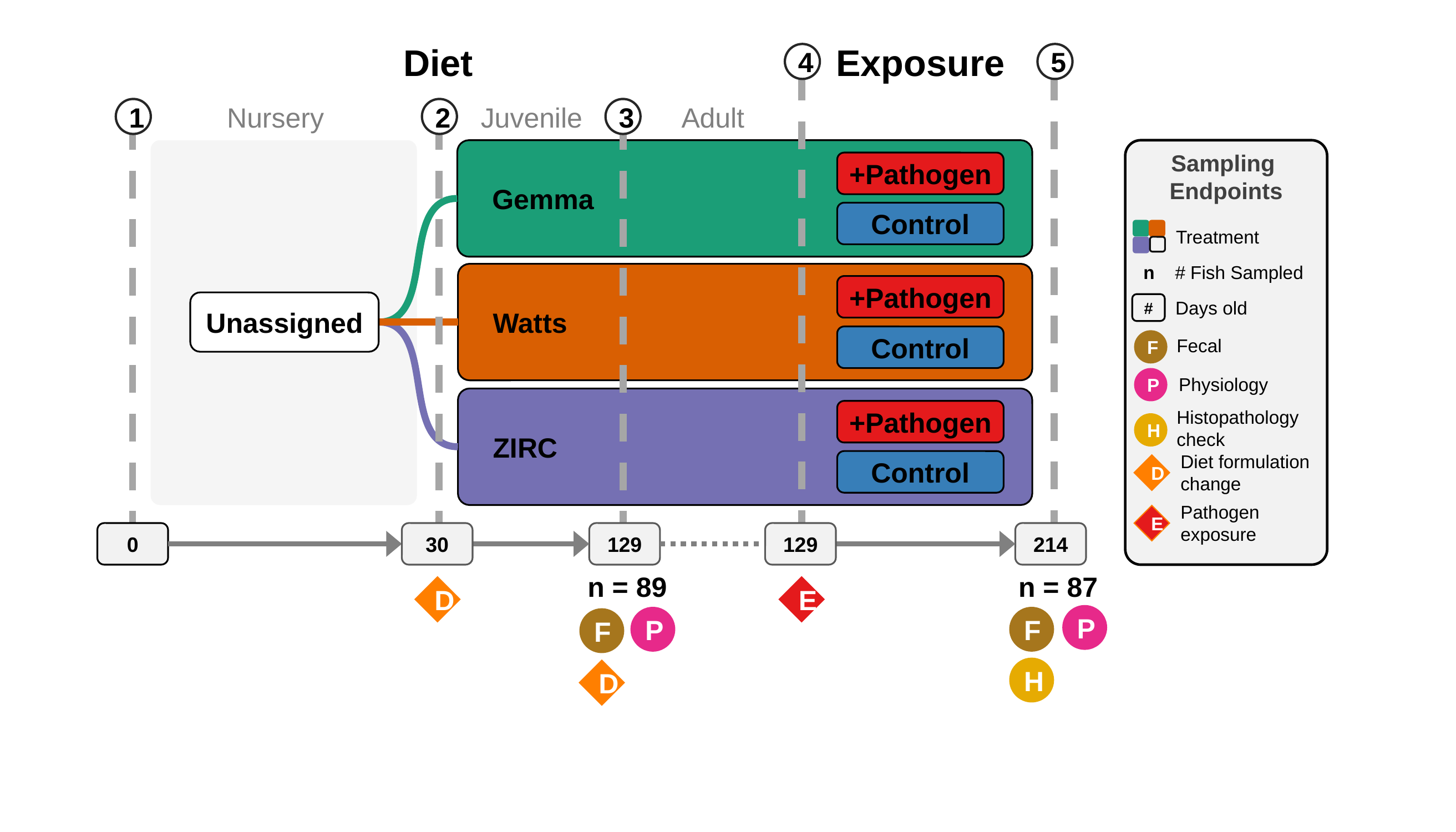

Diet
Exposure
4
5
Nursery
Juvenile
Adult
1
2
3

   Gemma
Sampling
Endpoints
+Pathogen
Control

Treatment
n    # Fish Sampled
   Watts
+Pathogen
Control
Days old
#
Unassigned
Fecal
F
P
Physiology
   ZIRC
+Pathogen
Control
Histopathology
check
H
Diet formulation change
D
Pathogen exposure
E
0
30
129
129
214
n = 89
n = 87
D
E
P
P
F
F
H
D